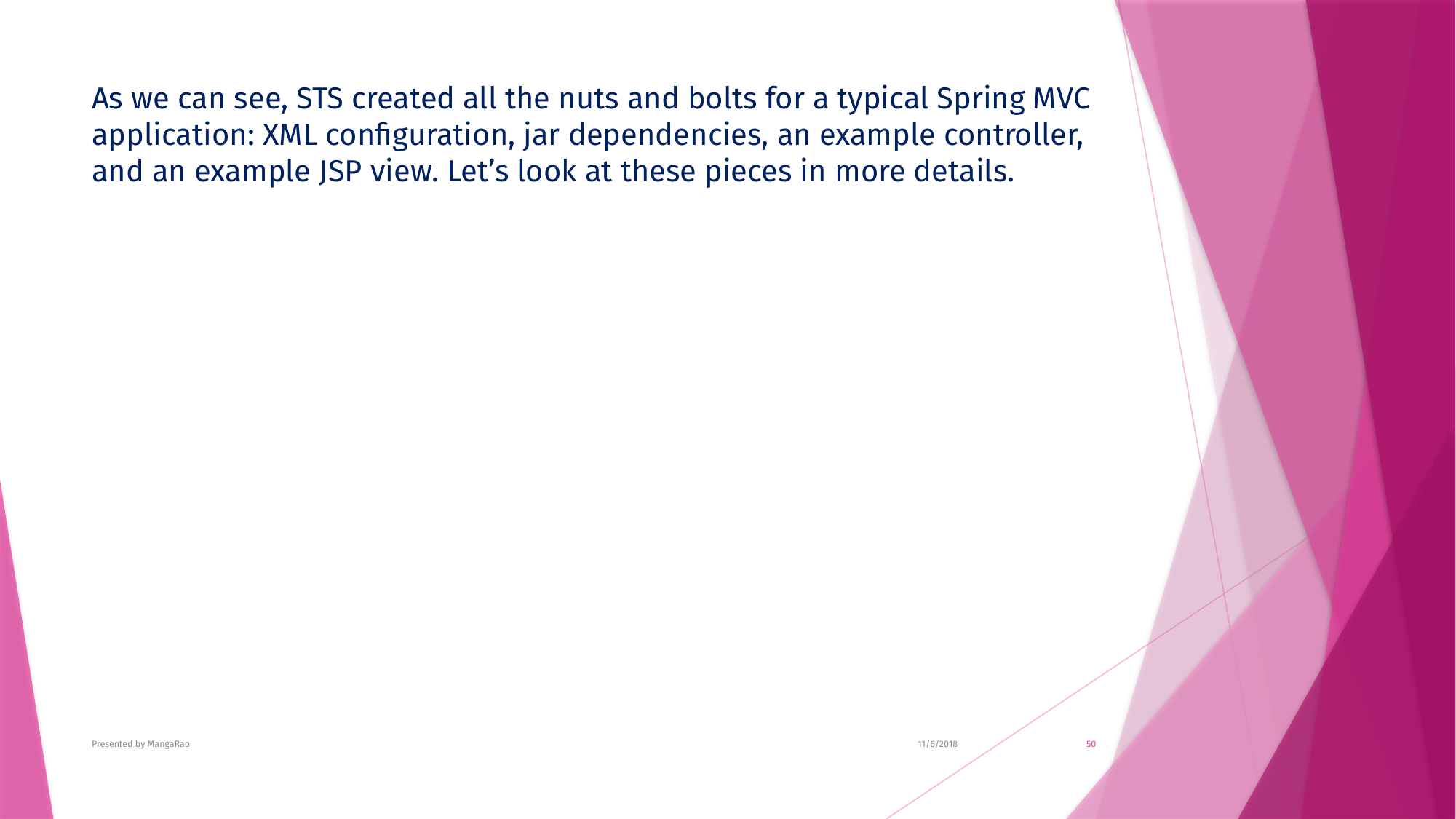

# As we can see, STS created all the nuts and bolts for a typical Spring MVC application: XML configuration, jar dependencies, an example controller, and an example JSP view. Let’s look at these pieces in more details.
Presented by MangaRao
11/6/2018
50